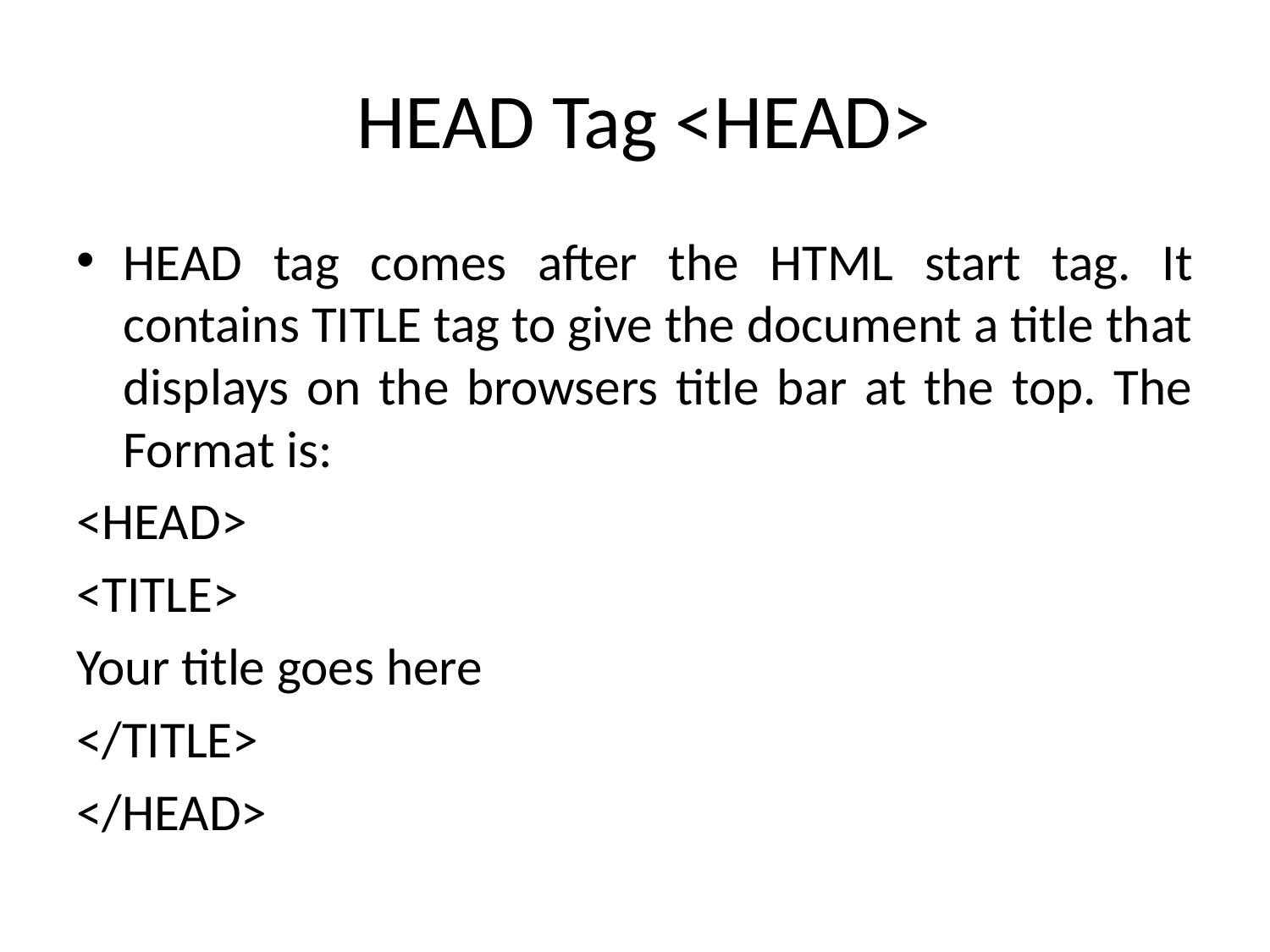

# HEAD Tag <HEAD>
HEAD tag comes after the HTML start tag. It contains TITLE tag to give the document a title that displays on the browsers title bar at the top. The Format is:
<HEAD>
<TITLE>
Your title goes here
</TITLE>
</HEAD>